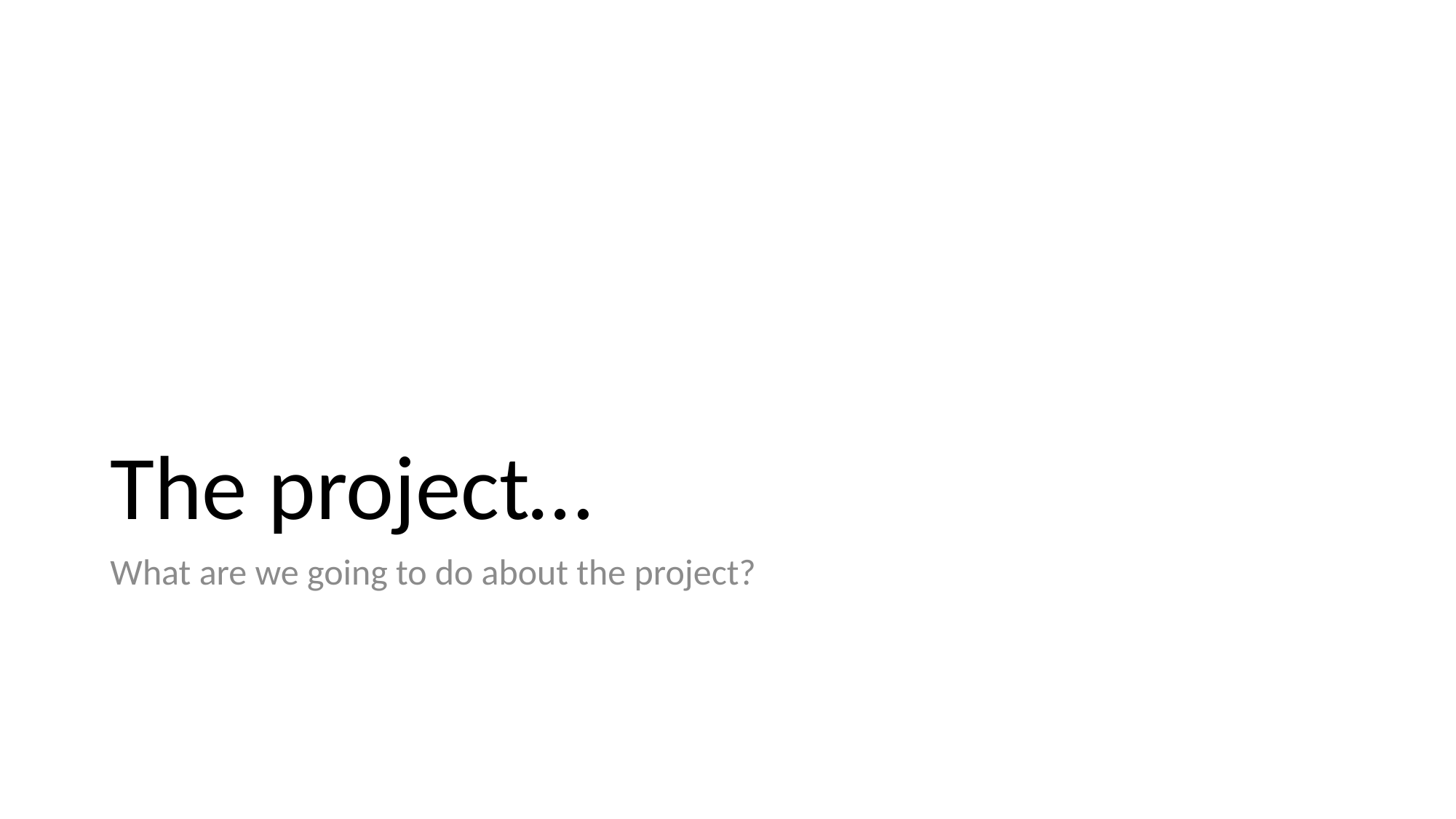

# The project…
What are we going to do about the project?